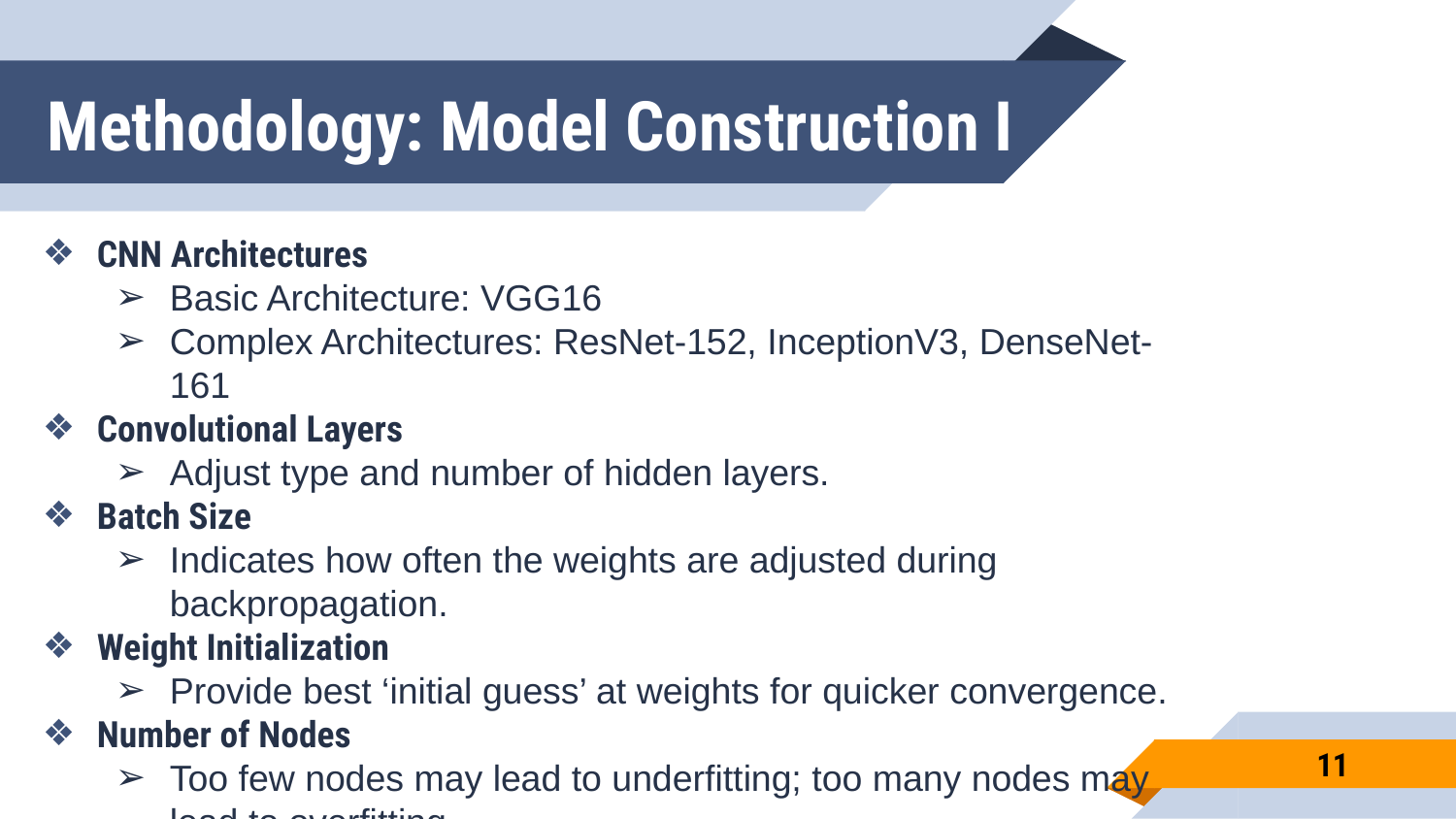

# Methodology: Model Construction I

CNN Architectures
Basic Architecture: VGG16
Complex Architectures: ResNet-152, InceptionV3, DenseNet-161
Convolutional Layers
Adjust type and number of hidden layers.
Batch Size
Indicates how often the weights are adjusted during backpropagation.
Weight Initialization
Provide best ‘initial guess’ at weights for quicker convergence.
Number of Nodes
Too few nodes may lead to underfitting; too many nodes may lead to overfitting.

11